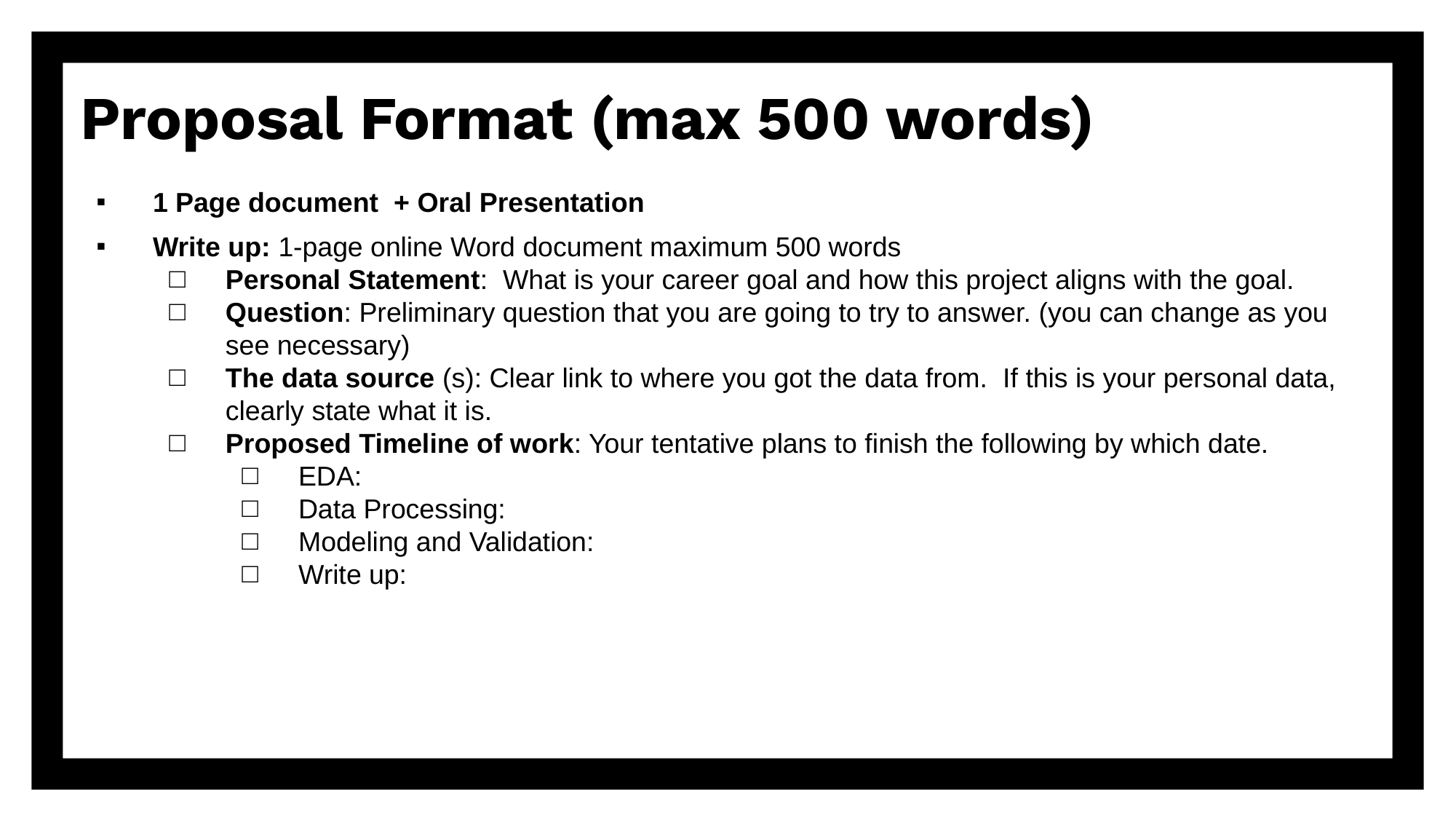

# Proposal Format (max 500 words)
1 Page document  + Oral Presentation
Write up: 1-page online Word document maximum 500 words
Personal Statement:  What is your career goal and how this project aligns with the goal.
Question: Preliminary question that you are going to try to answer. (you can change as you see necessary)
The data source (s): Clear link to where you got the data from.  If this is your personal data, clearly state what it is.
Proposed Timeline of work: Your tentative plans to finish the following by which date.
EDA:
Data Processing:
Modeling and Validation:
Write up: